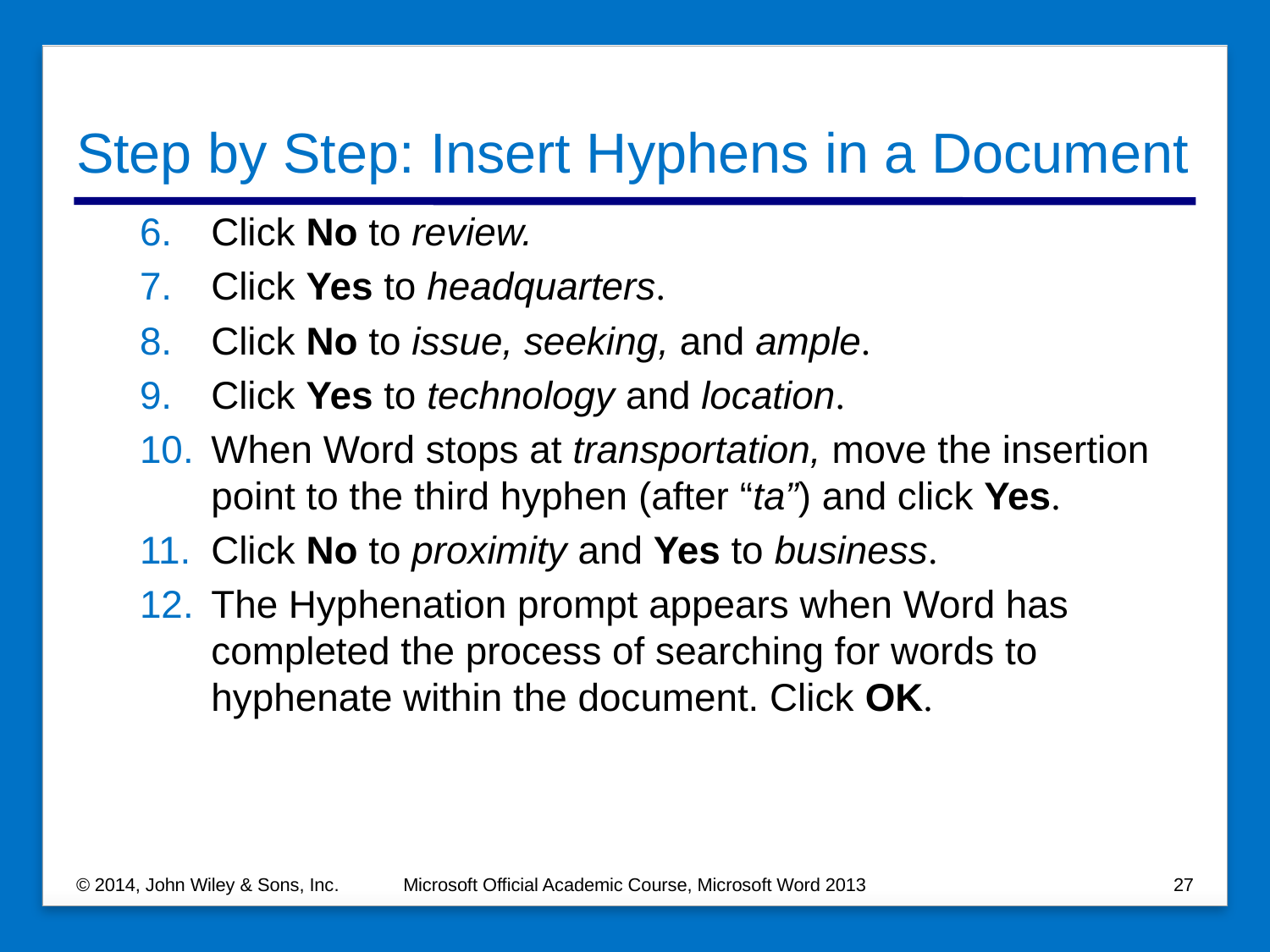

# Step by Step: Insert Hyphens in a Document
Click No to review.
Click Yes to headquarters.
Click No to issue, seeking, and ample.
Click Yes to technology and location.
When Word stops at transportation, move the insertion point to the third hyphen (after “ta”) and click Yes.
Click No to proximity and Yes to business.
The Hyphenation prompt appears when Word has completed the process of searching for words to hyphenate within the document. Click OK.

© 2014, John Wiley & Sons, Inc.
Microsoft Official Academic Course, Microsoft Word 2013
27